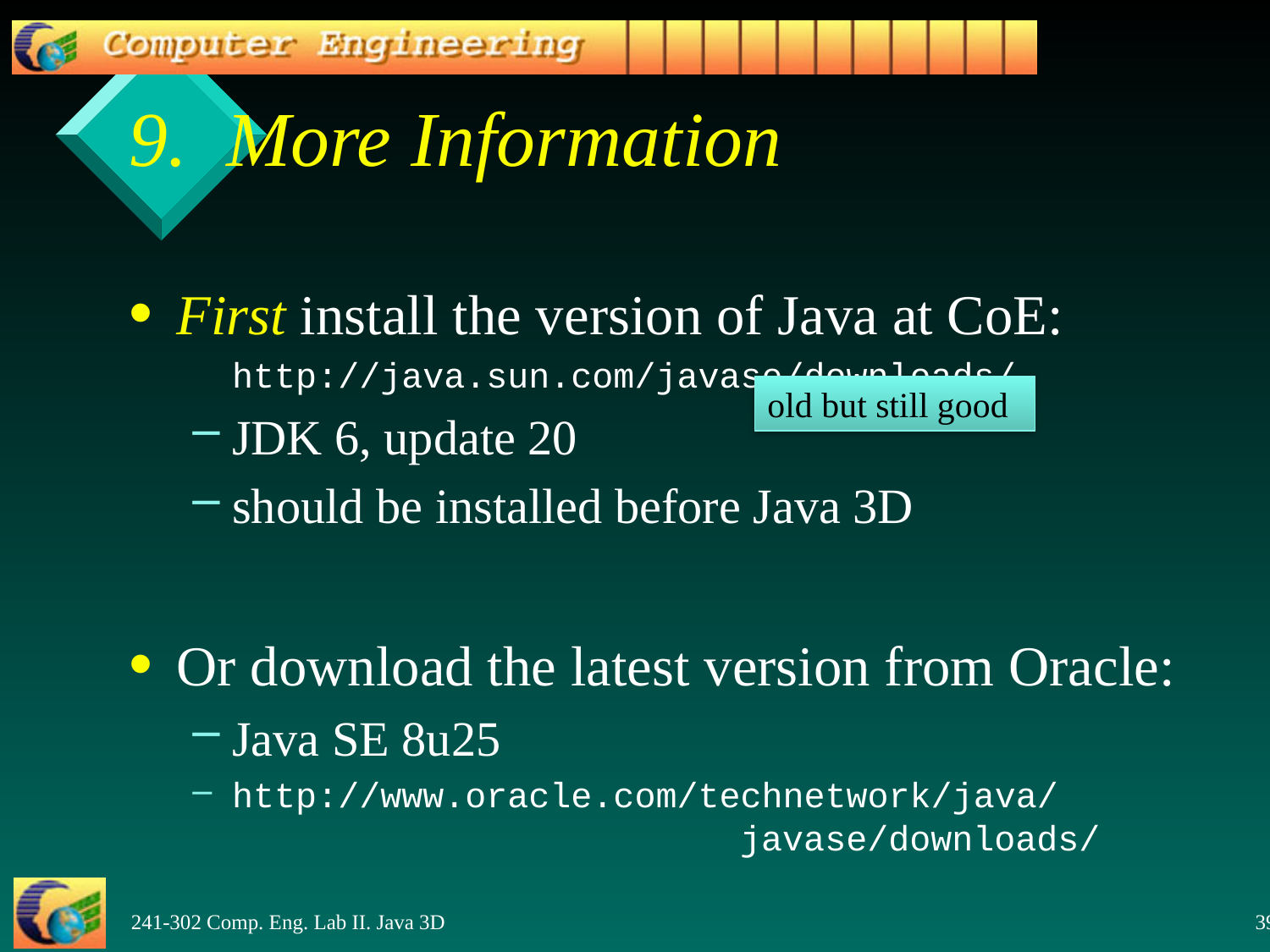

# 9.  More Information

First install the version of Java at CoE:
	http://java.sun.com/javase/downloads/
JDK 6, update 20
should be installed before Java 3D

Or download the latest version from Oracle:
Java SE 8u25
http://www.oracle.com/technetwork/java/
   				javase/downloads/

old but still good